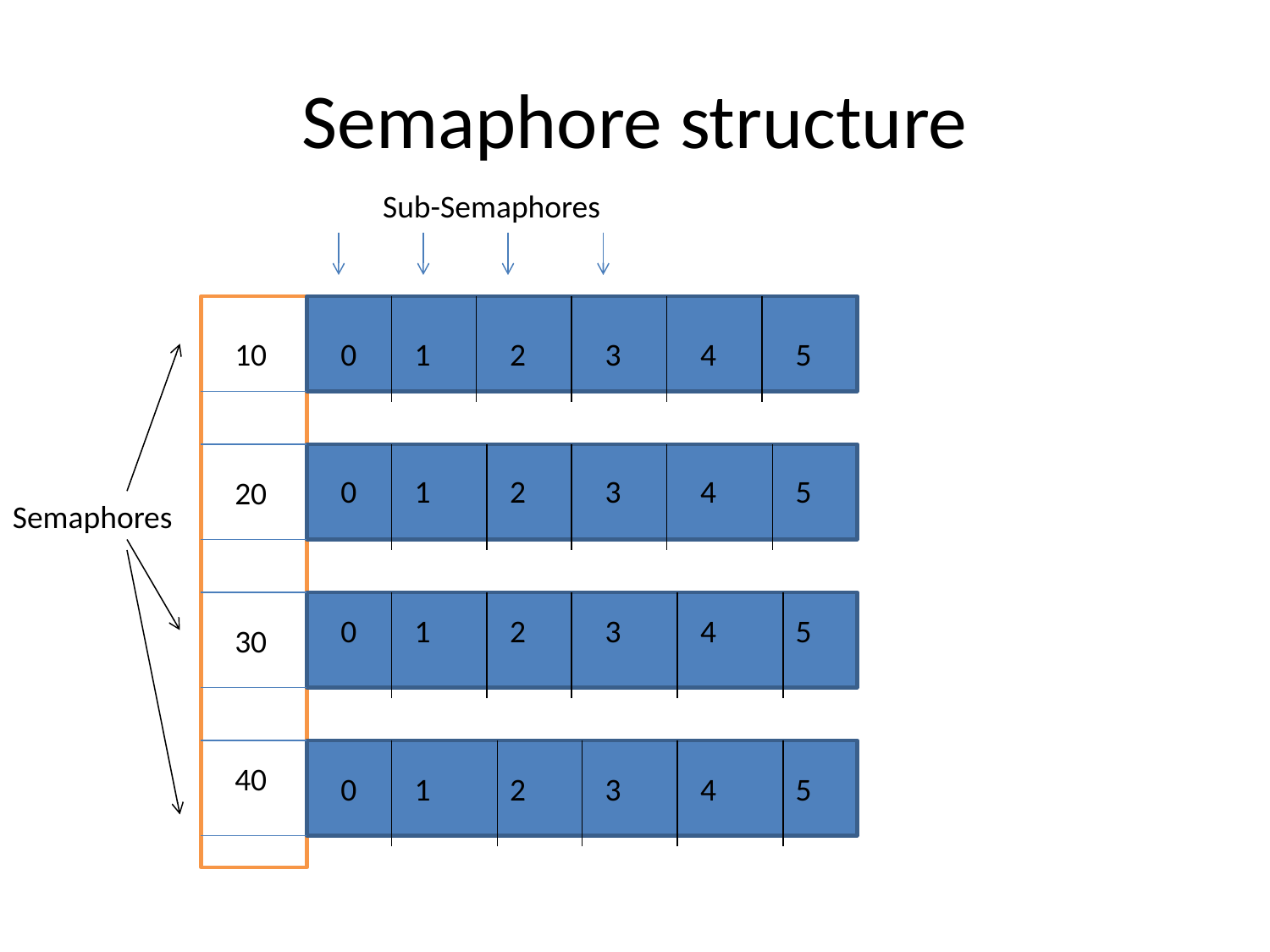

# Semaphore structure
Sub-Semaphores

10

0
1
2
3
4
5

0
1
2
3
4
5
20
Semaphores

0
1
2
3
4
5
30

40
0
1
2
3
4
5